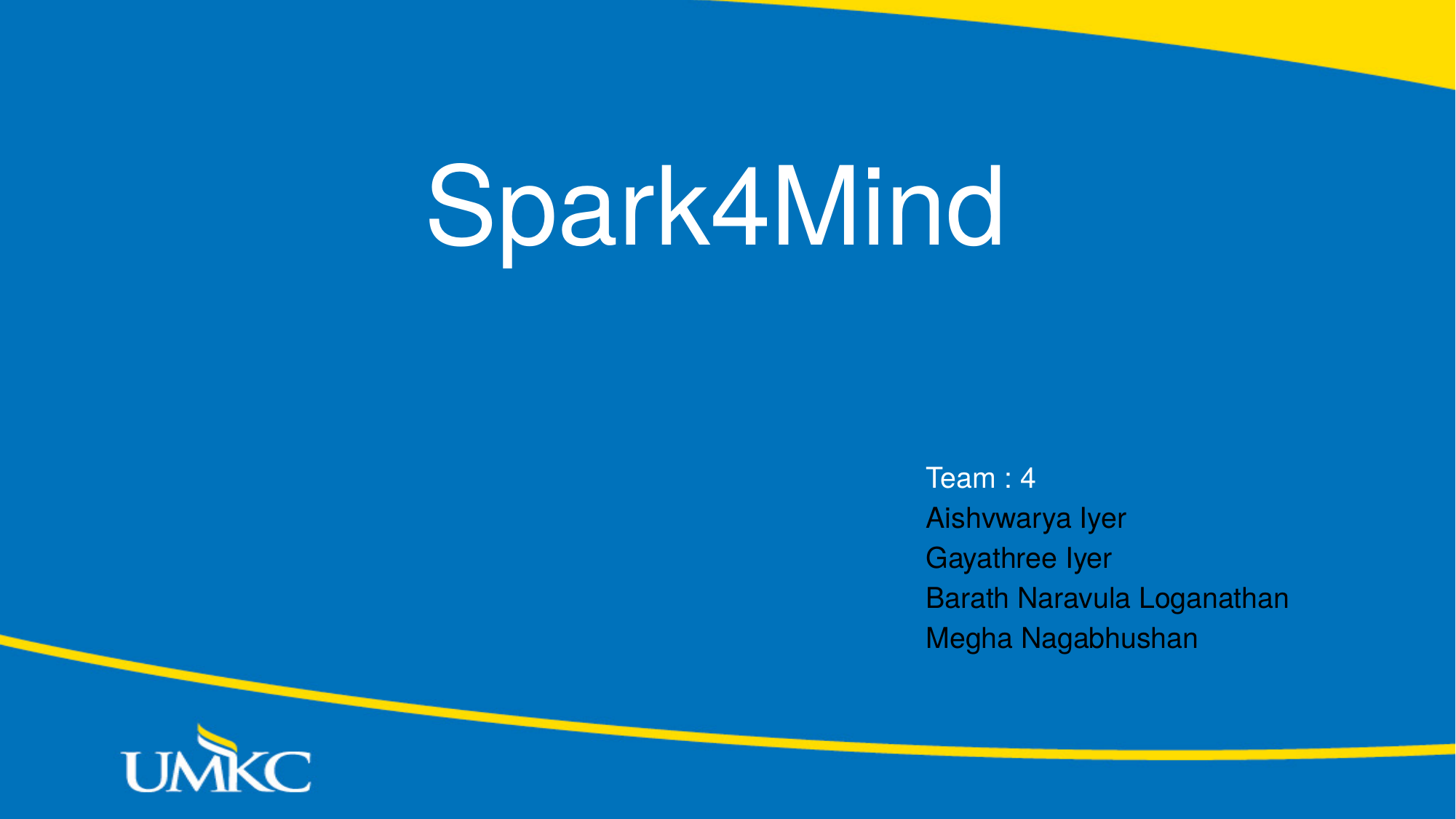

# Spark4Mind
Team : 4
Aishvwarya Iyer
Gayathree Iyer
Barath Naravula Loganathan
Megha Nagabhushan